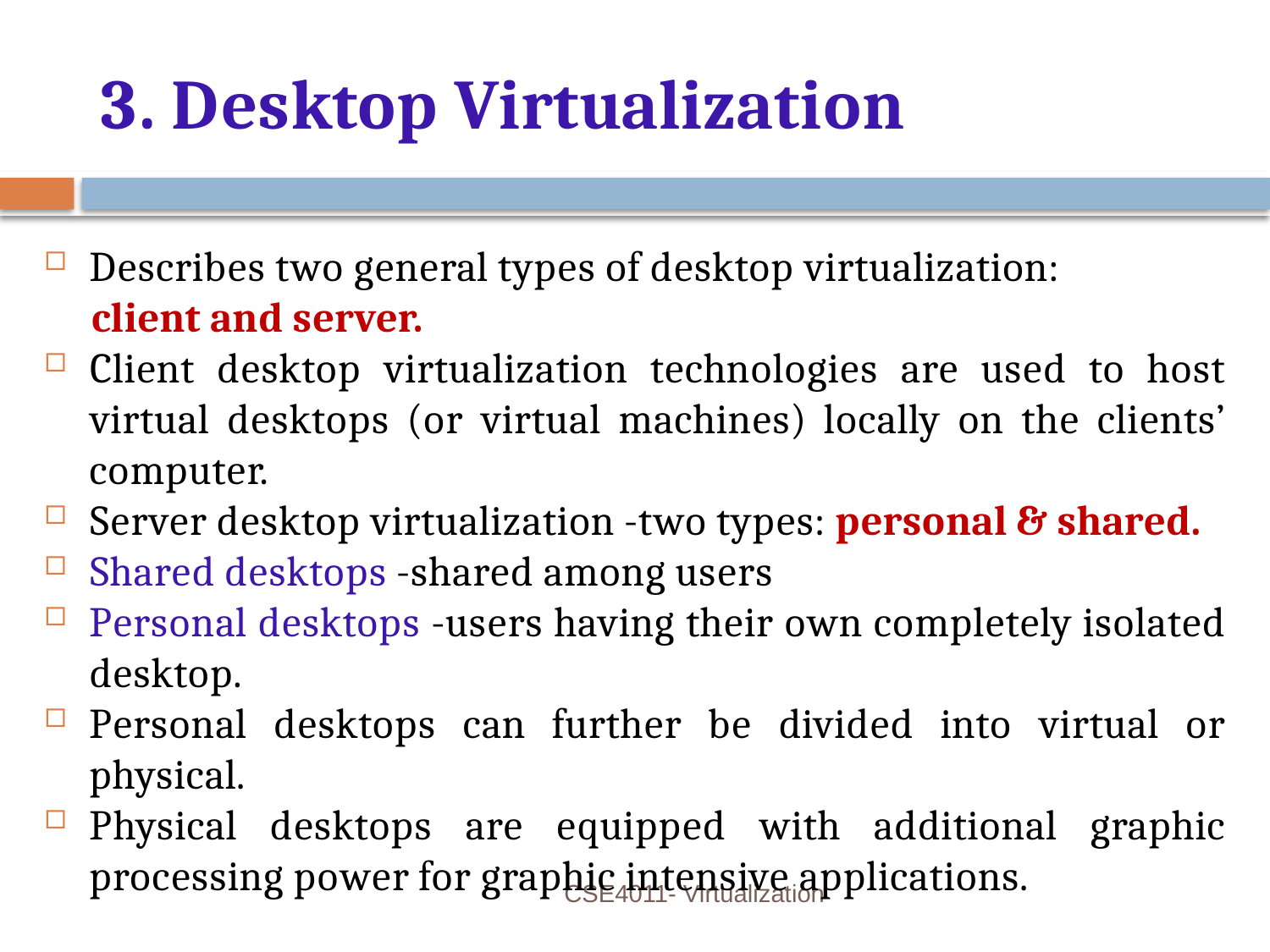

# 3. Desktop Virtualization
Describes two general types of desktop virtualization:
     client and server.
Client desktop virtualization technologies are used to host virtual desktops (or virtual machines) locally on the clients’ computer.
Server desktop virtualization -two types: personal & shared.
Shared desktops -shared among users
Personal desktops -users having their own completely isolated desktop.
Personal desktops can further be divided into virtual or physical.
Physical desktops are equipped with additional graphic processing power for graphic intensive applications.
CSE4011- Virtualization